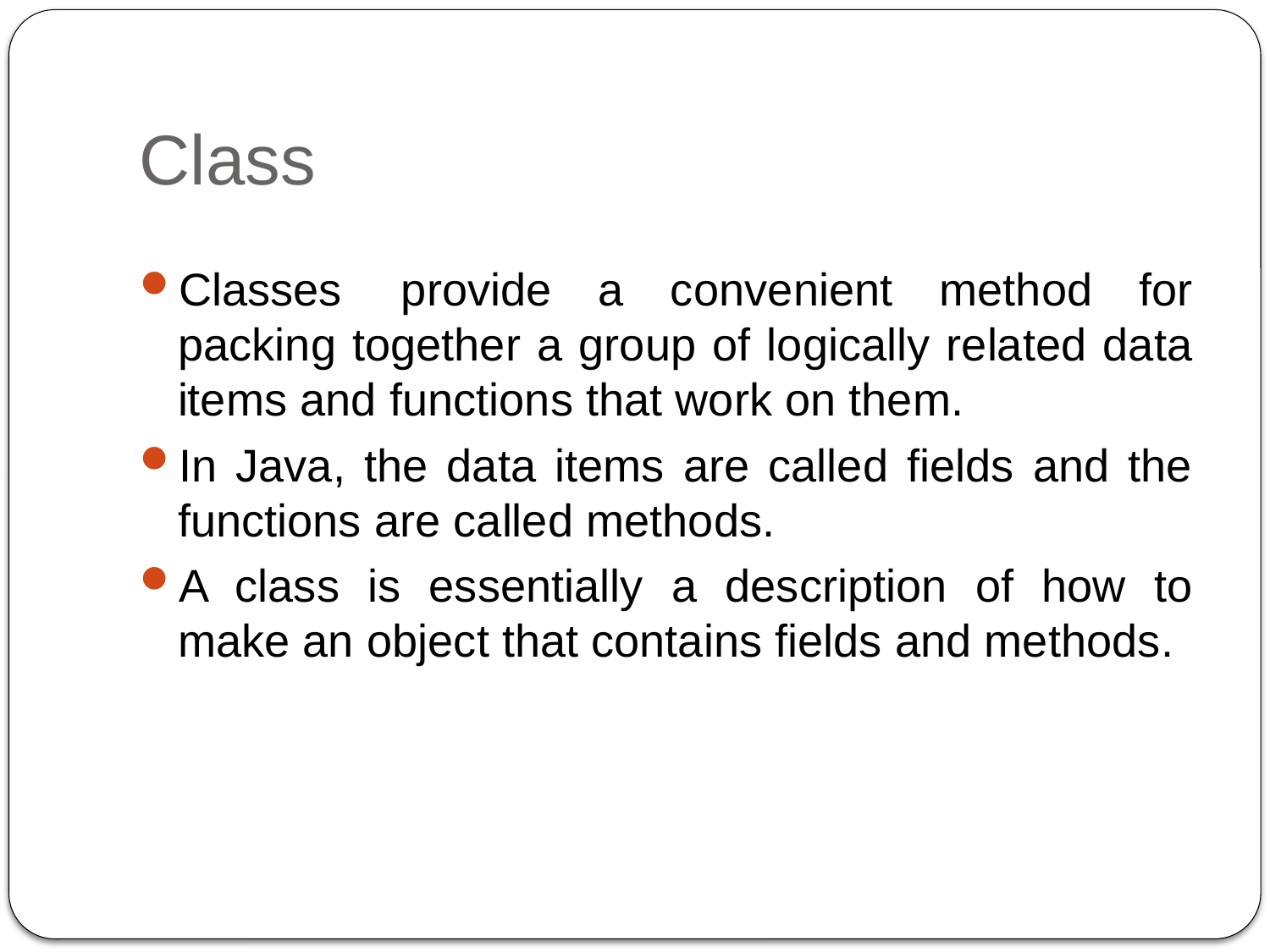

# Class
Classes  provide a convenient method for packing together a group of logically related data items and functions that work on them.
In Java, the data items are called fields and the functions are called methods.
A class is essentially a description of how to make an object that contains fields and methods.